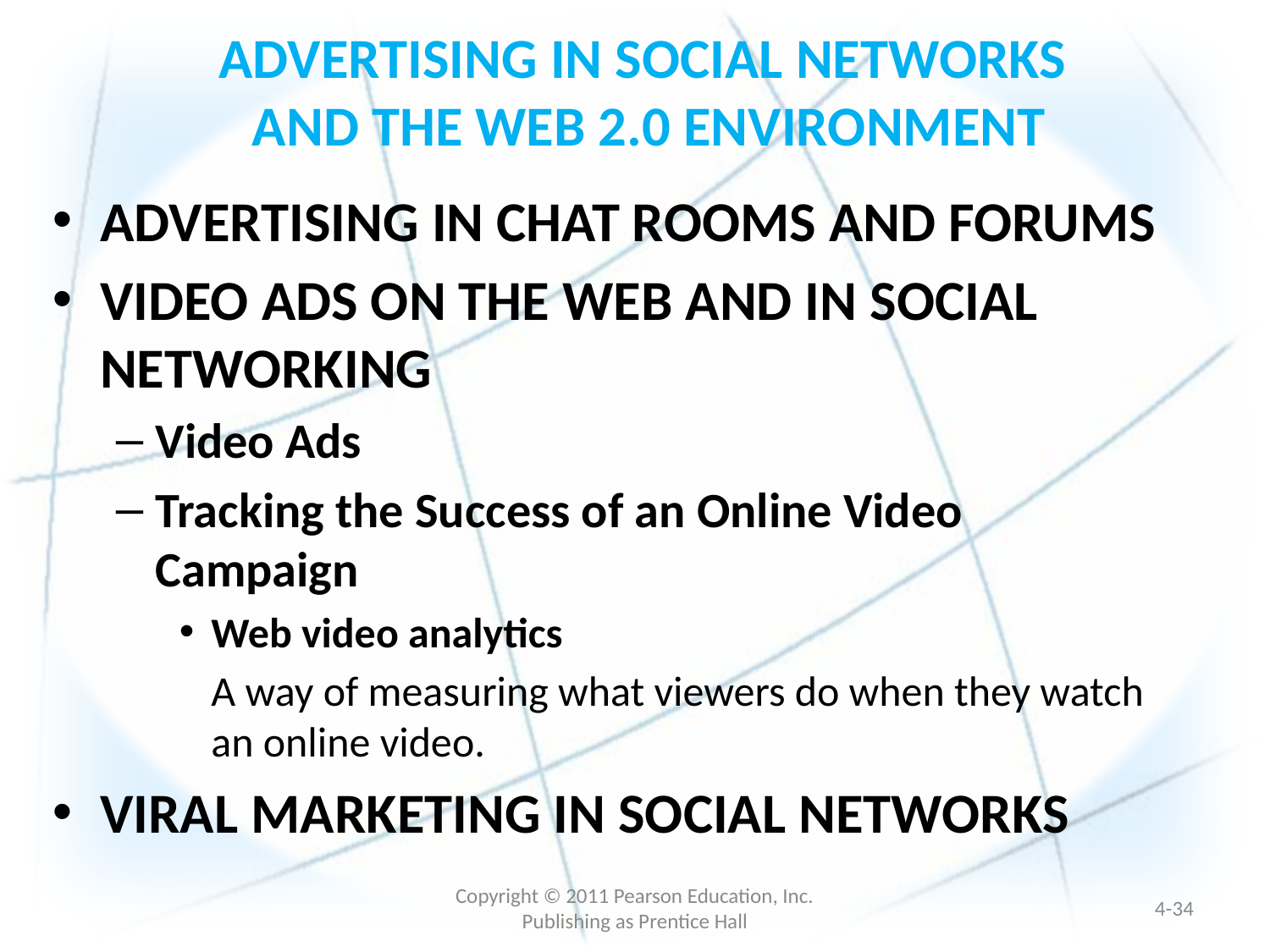

# ADVERTISING IN SOCIAL NETWORKS AND THE WEB 2.0 ENVIRONMENT
ADVERTISING IN CHAT ROOMS AND FORUMS
VIDEO ADS ON THE WEB AND IN SOCIAL NETWORKING
Video Ads
Tracking the Success of an Online Video Campaign
Web video analytics
	A way of measuring what viewers do when they watch an online video.
VIRAL MARKETING IN SOCIAL NETWORKS
Copyright © 2011 Pearson Education, Inc. Publishing as Prentice Hall
4-34